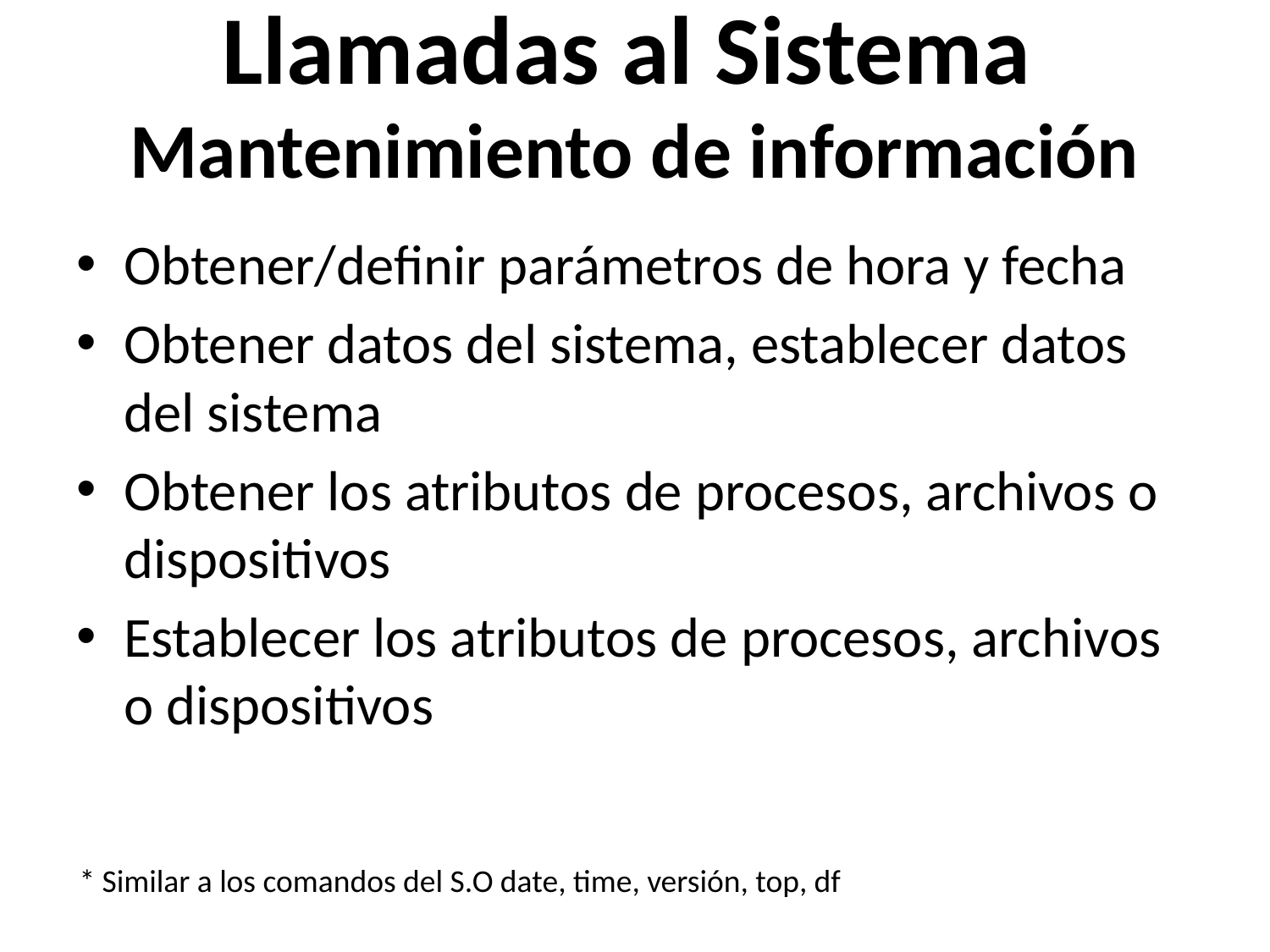

Llamadas al Sistema
# Mantenimiento de información
Obtener/definir parámetros de hora y fecha
Obtener datos del sistema, establecer datos del sistema
Obtener los atributos de procesos, archivos o dispositivos
Establecer los atributos de procesos, archivos o dispositivos

* Similar a los comandos del S.O date, time, versión, top, df